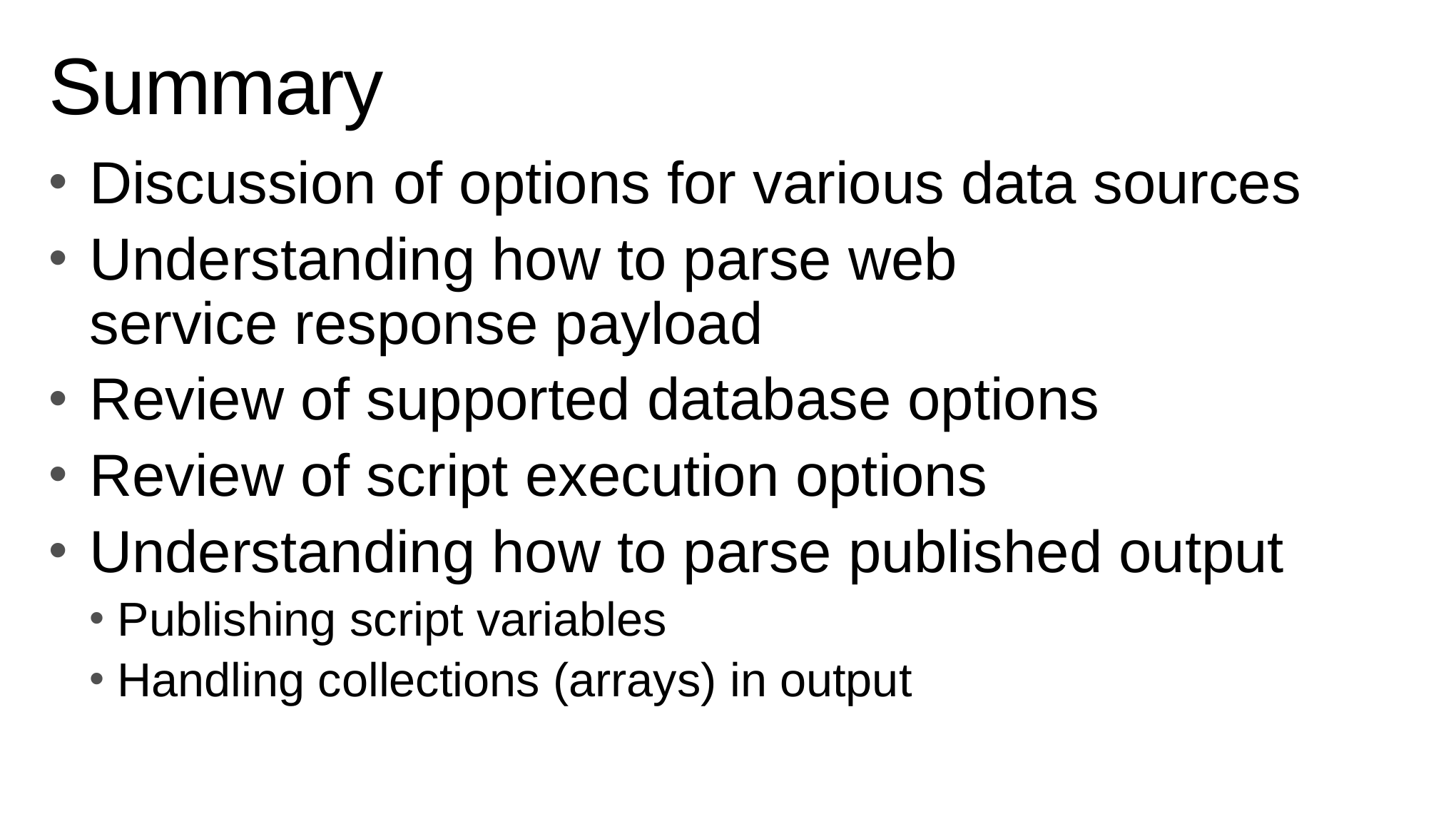

# Summary
Discussion of options for various data sources
Understanding how to parse web
service response payload
Review of supported database options
Review of script execution options
Understanding how to parse published output
Publishing script variables
Handling collections (arrays) in output